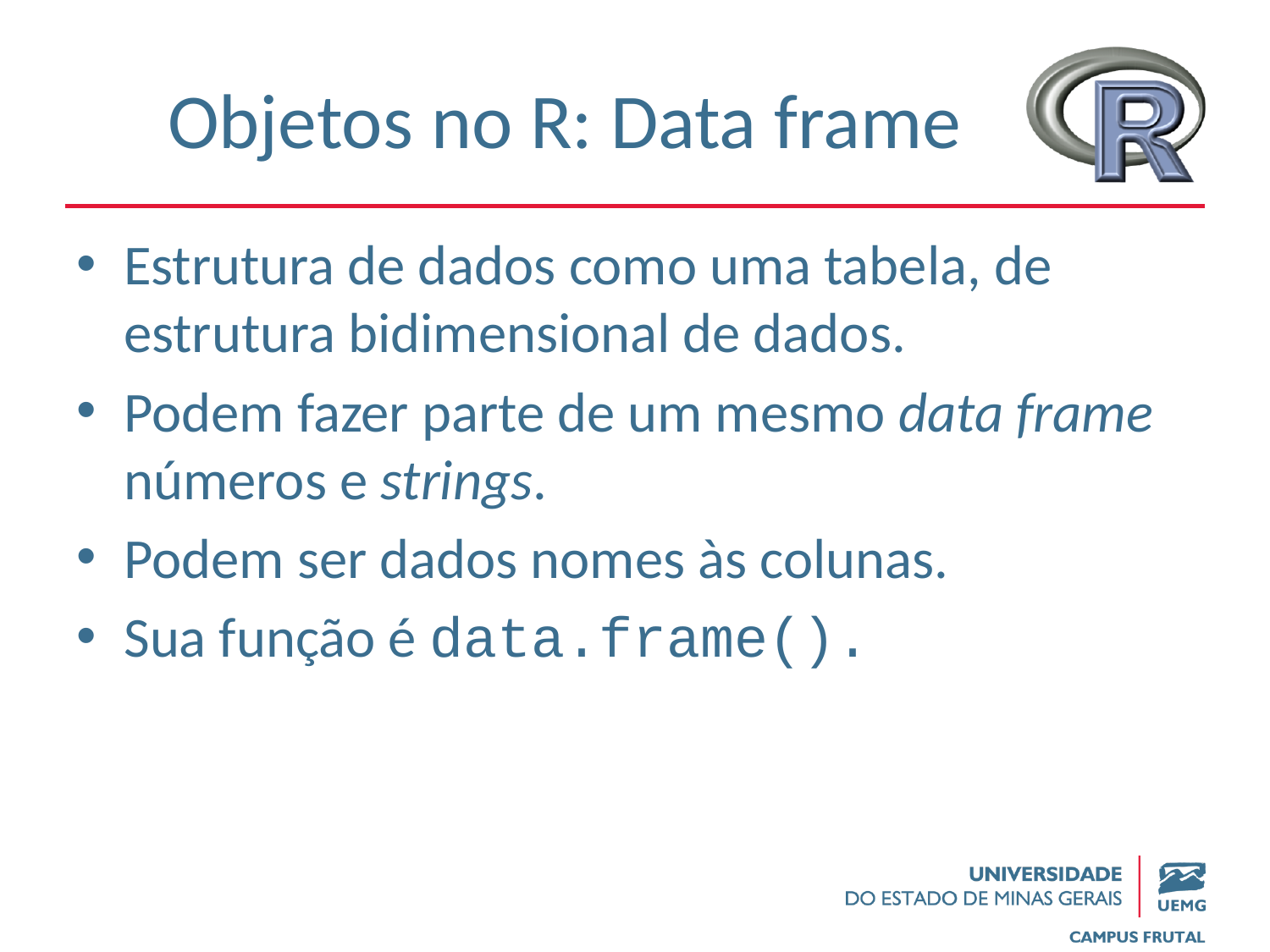

# Objetos no R: Data frame
Estrutura de dados como uma tabela, de estrutura bidimensional de dados.
Podem fazer parte de um mesmo data frame números e strings.
Podem ser dados nomes às colunas.
Sua função é data.frame().